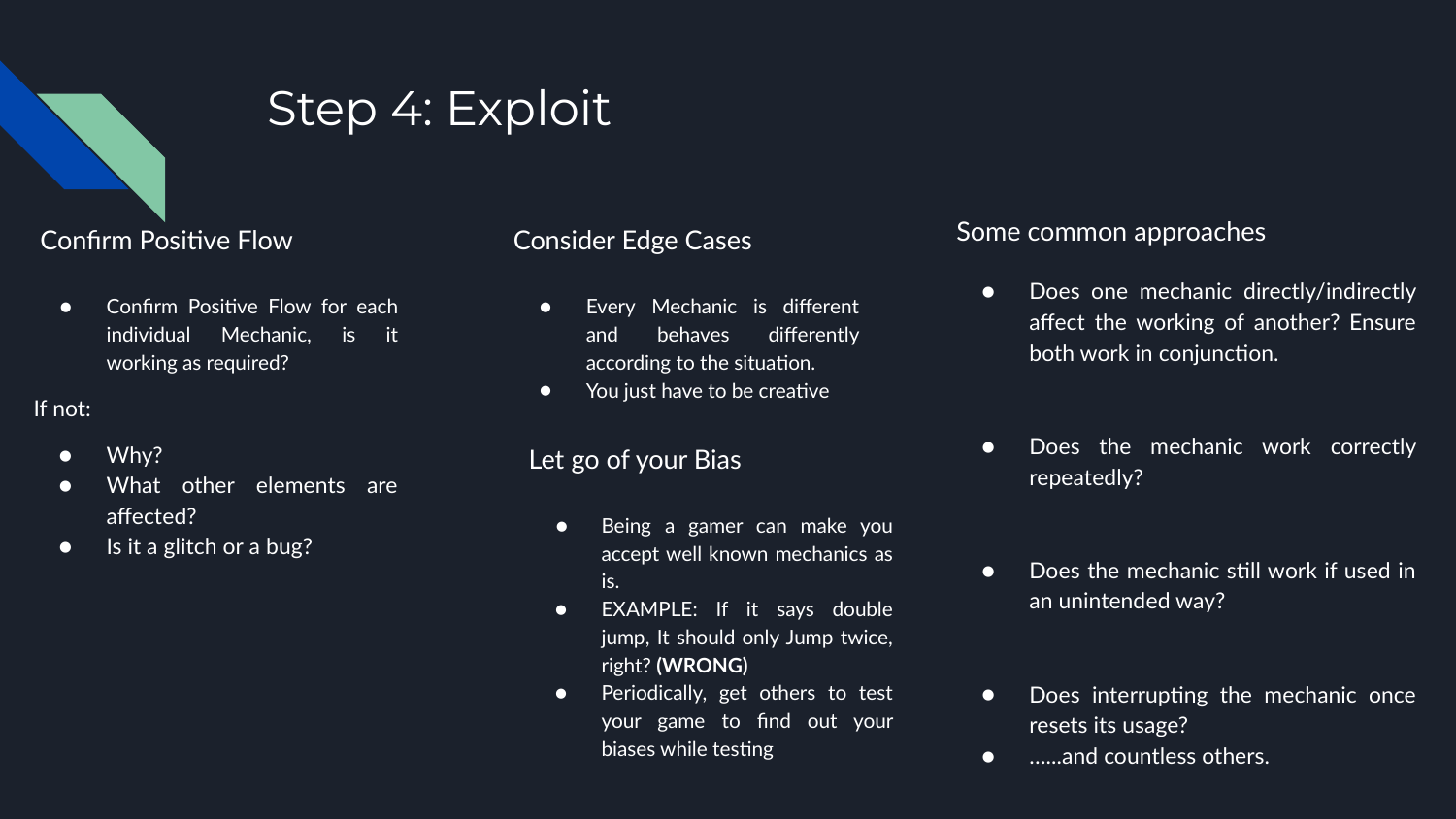

# Step 4: Exploit

Some common approaches

Confirm Positive Flow
Consider Edge Cases
Does one mechanic directly/indirectly affect the working of another? Ensure both work in conjunction.

Does the mechanic work correctly repeatedly?

Does the mechanic still work if used in an unintended way?

Does interrupting the mechanic once resets its usage?
…...and countless others.

Confirm Positive Flow for each individual Mechanic, is it working as required?
If not:
Why?
What other elements are affected?
Is it a glitch or a bug?

Every Mechanic is different and behaves differently according to the situation.
You just have to be creative

Let go of your Bias
Being a gamer can make you accept well known mechanics as is.
EXAMPLE: If it says double jump, It should only Jump twice, right? (WRONG)
Periodically, get others to test your game to find out your biases while testing